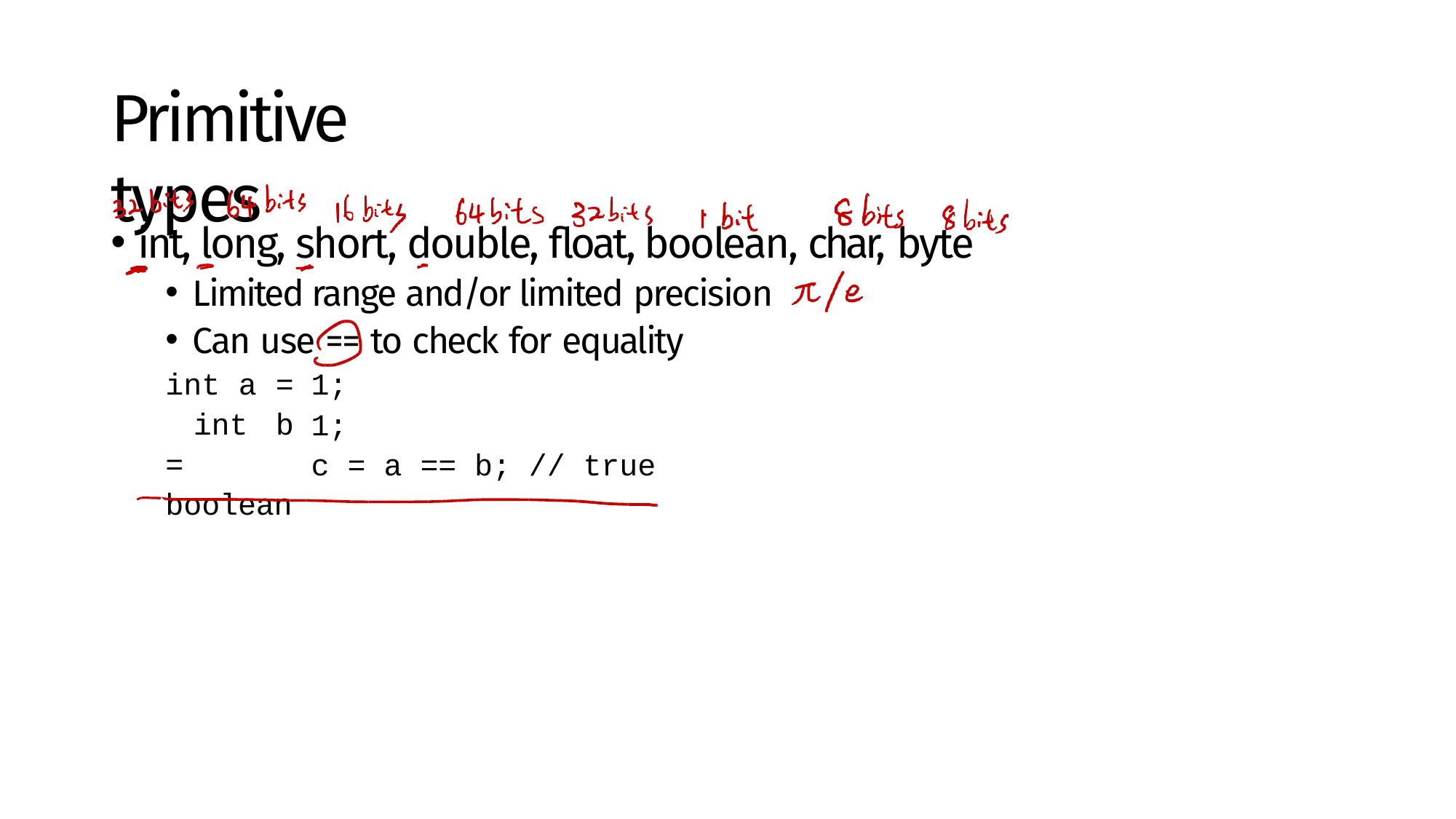

# Primitive types

int, long, short, double, float, boolean, char, byte
Limited range and/or limited precision
Can use == to check for equality

int a =  int b =  boolean
1;
1;
c = a == b; // true